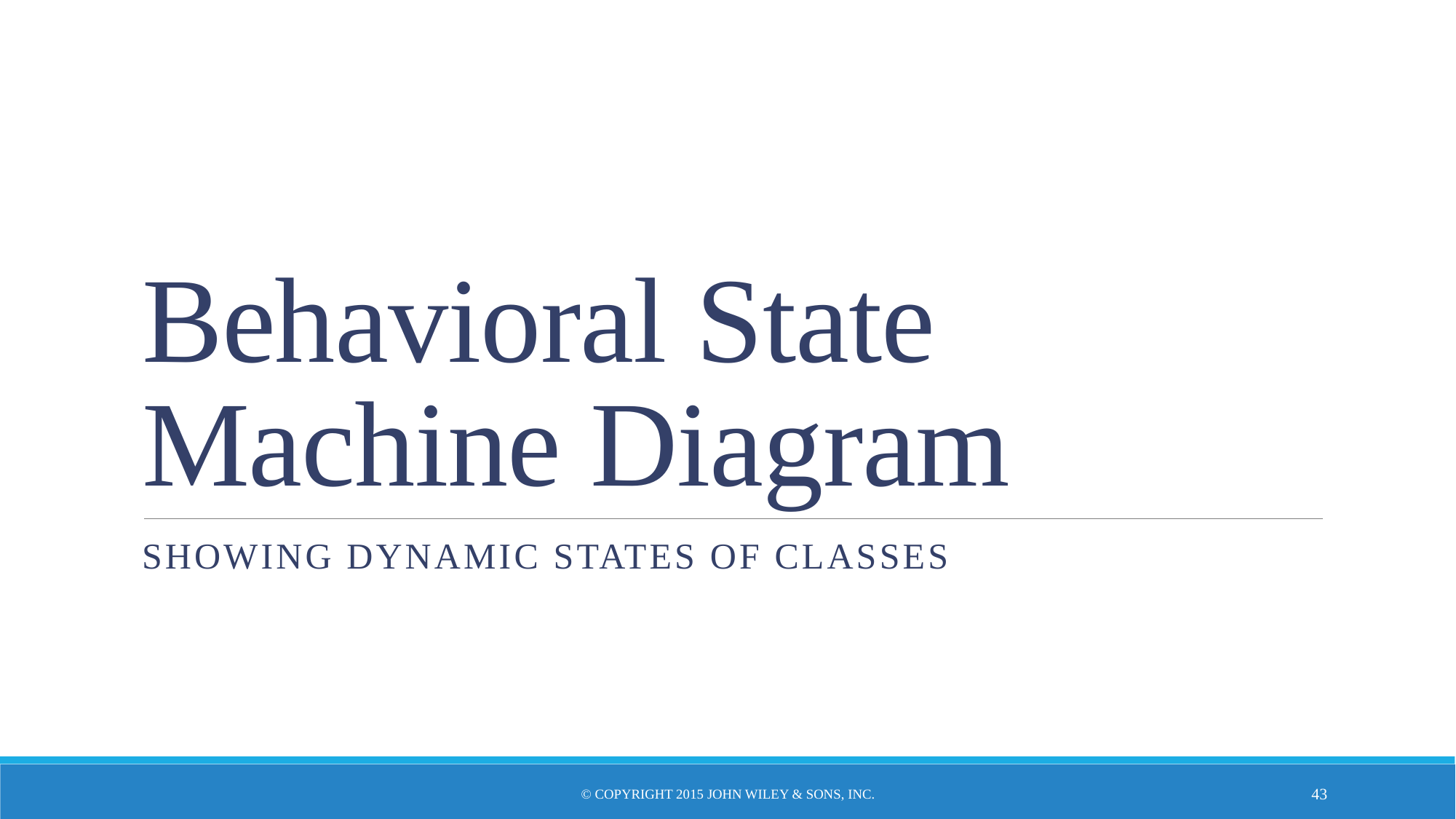

# Behavioral State Machine Diagram
Showing dynamic states of classes
© Copyright 2015 John Wiley & Sons, Inc.
43